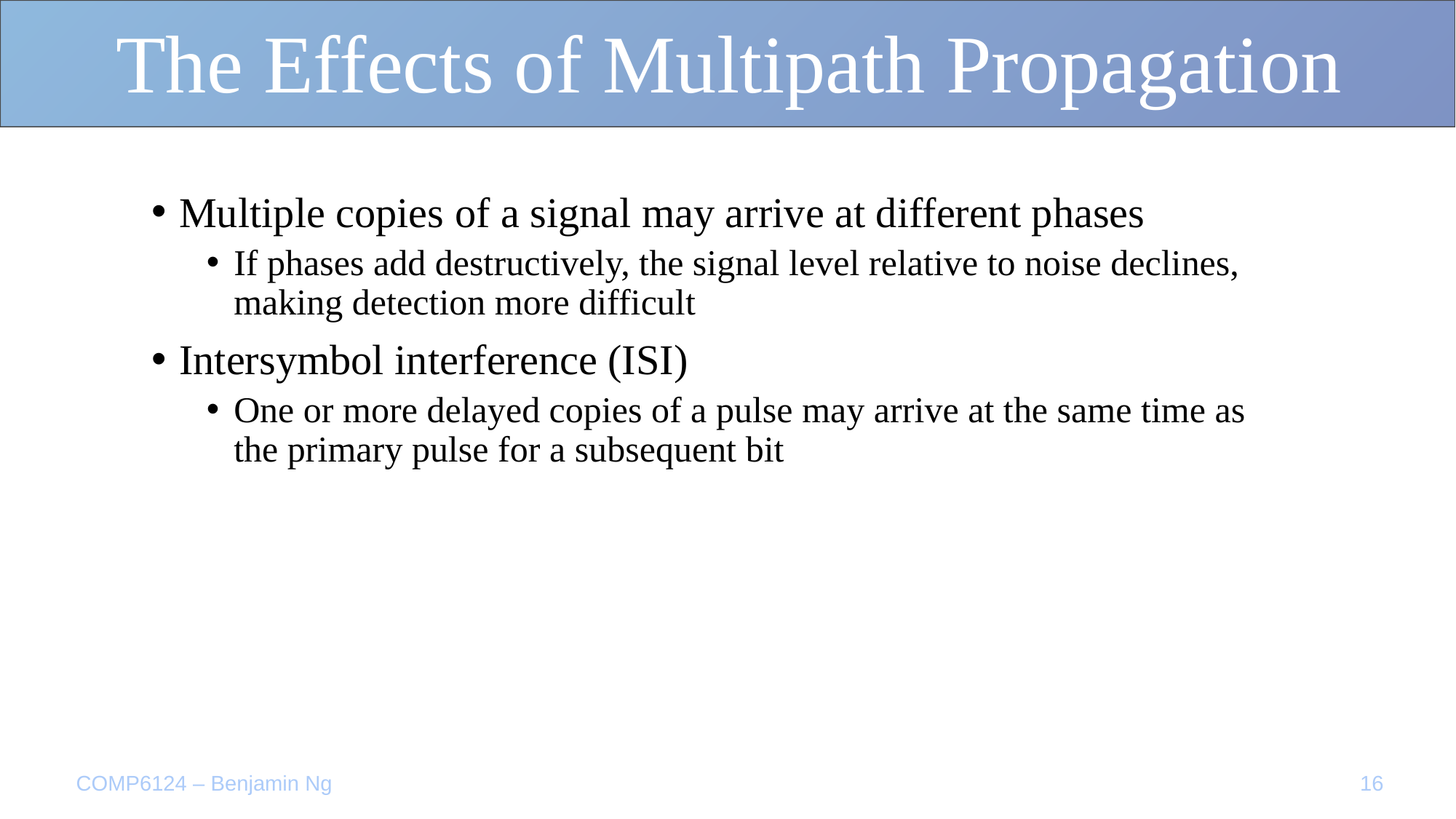

The Effects of Multipath Propagation

Multiple copies of a signal may arrive at different phases
If phases add destructively, the signal level relative to noise declines, making detection more difficult
Intersymbol interference (ISI)
One or more delayed copies of a pulse may arrive at the same time as the primary pulse for a subsequent bit
16